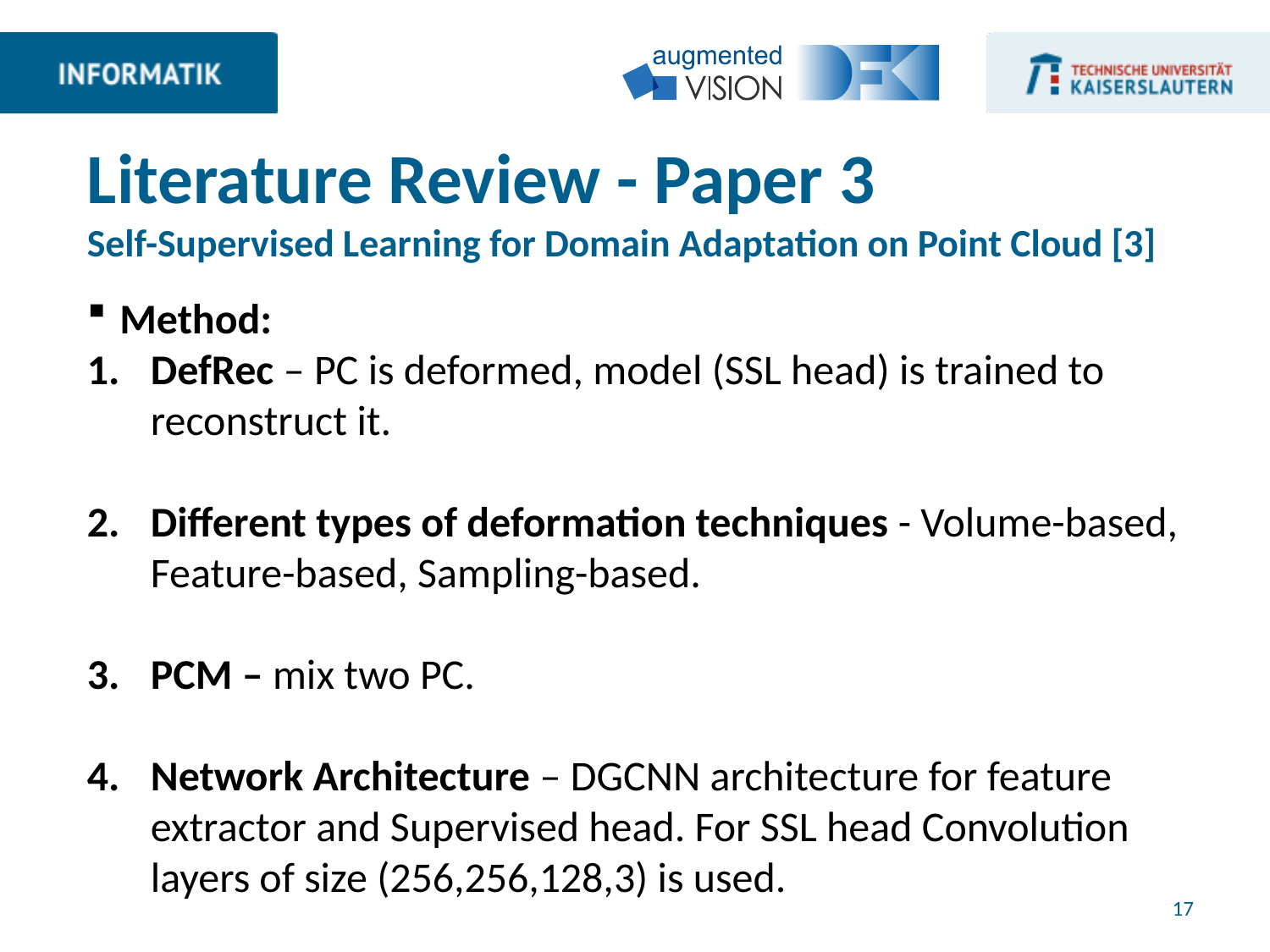

# Literature Review - Paper 3 Self-Supervised Learning for Domain Adaptation on Point Cloud [3]
Method:
DefRec – PC is deformed, model (SSL head) is trained to reconstruct it.

Different types of deformation techniques - Volume-based, Feature-based, Sampling-based.

PCM – mix two PC.

Network Architecture – DGCNN architecture for feature extractor and Supervised head. For SSL head Convolution layers of size (256,256,128,3) is used.

17